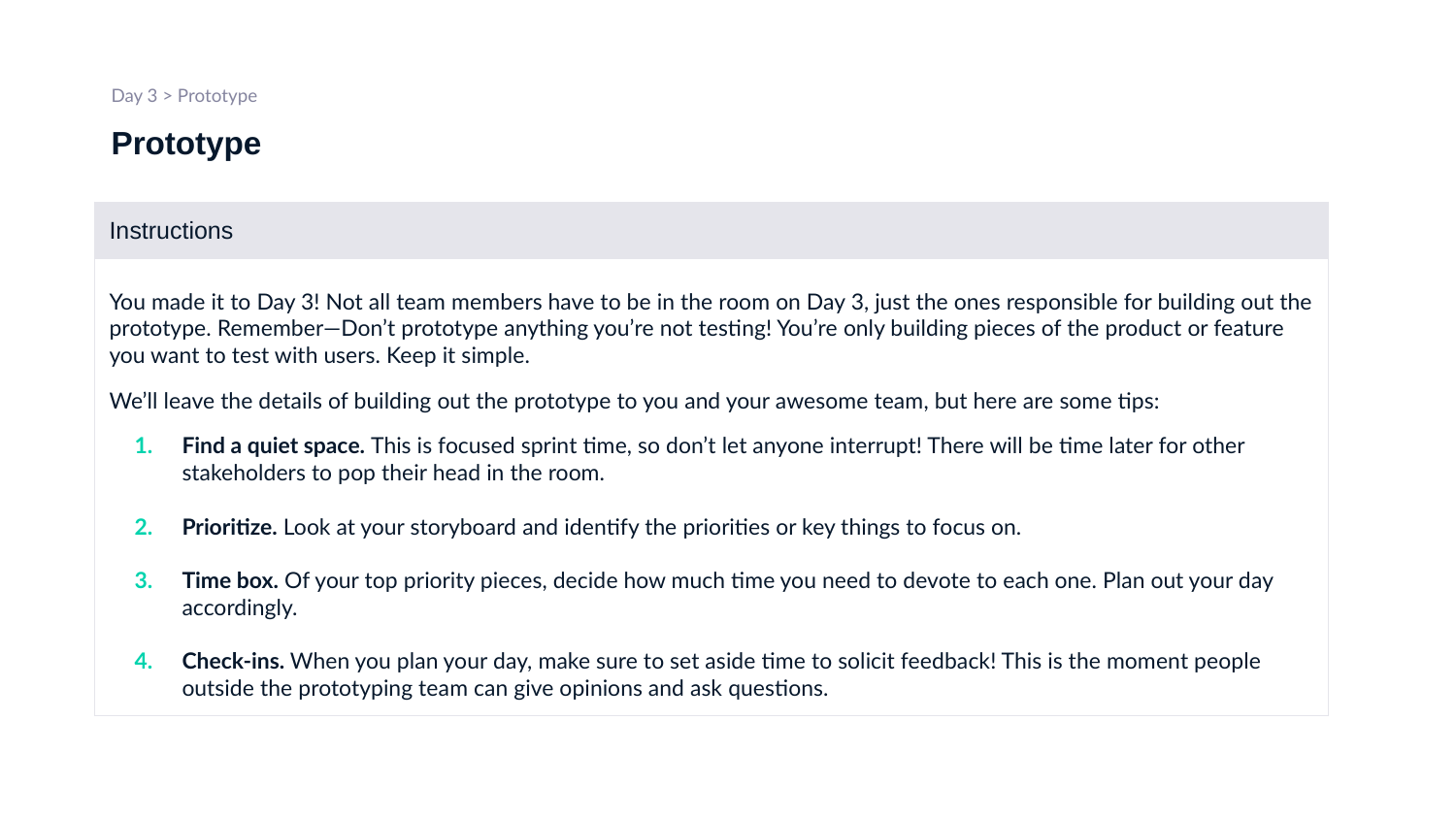

Day 3 > Prototype
# Prototype

| Instructions |  |  |
| --- | --- | --- |
| You made it to Day 3! Not all team members have to be in the room on Day 3, just the ones responsible for building out the prototype. Remember—Don’t prototype anything you’re not testing! You’re only building pieces of the product or feature you want to test with users. Keep it simple. We’ll leave the details of building out the prototype to you and your awesome team, but here are some tips: Find a quiet space. This is focused sprint time, so don’t let anyone interrupt! There will be time later for other stakeholders to pop their head in the room. Prioritize. Look at your storyboard and identify the priorities or key things to focus on. Time box. Of your top priority pieces, decide how much time you need to devote to each one. Plan out your day accordingly. Check-ins. When you plan your day, make sure to set aside time to solicit feedback! This is the moment people outside the prototyping team can give opinions and ask questions. |  |  |
|  |  |  |
|  |  |  |